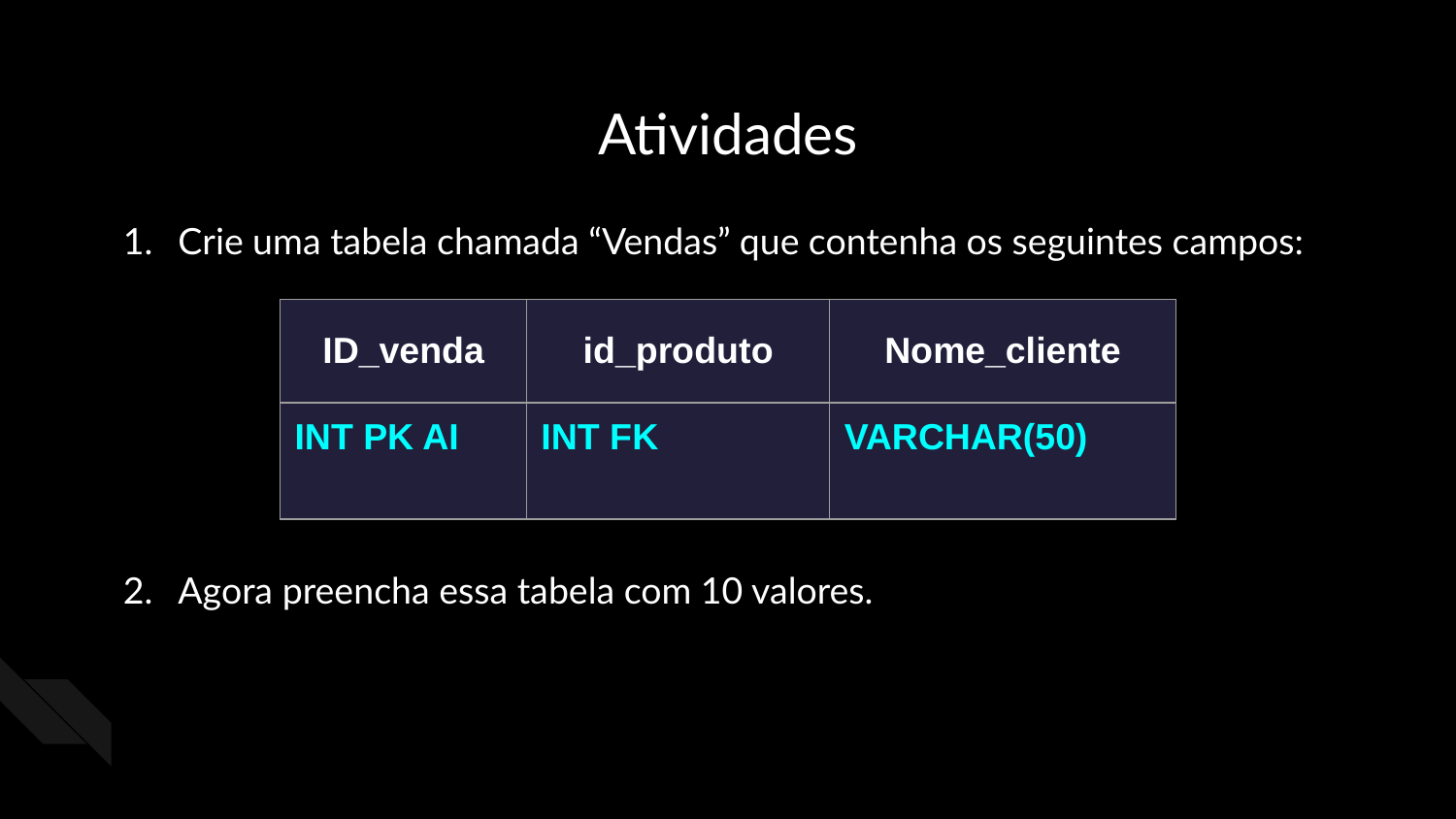

Atividades
Crie uma tabela chamada “Vendas” que contenha os seguintes campos:

Agora preencha essa tabela com 10 valores.
| ID\_venda | id\_produto | Nome\_cliente |
| --- | --- | --- |
| INT PK AI | INT FK | VARCHAR(50) |